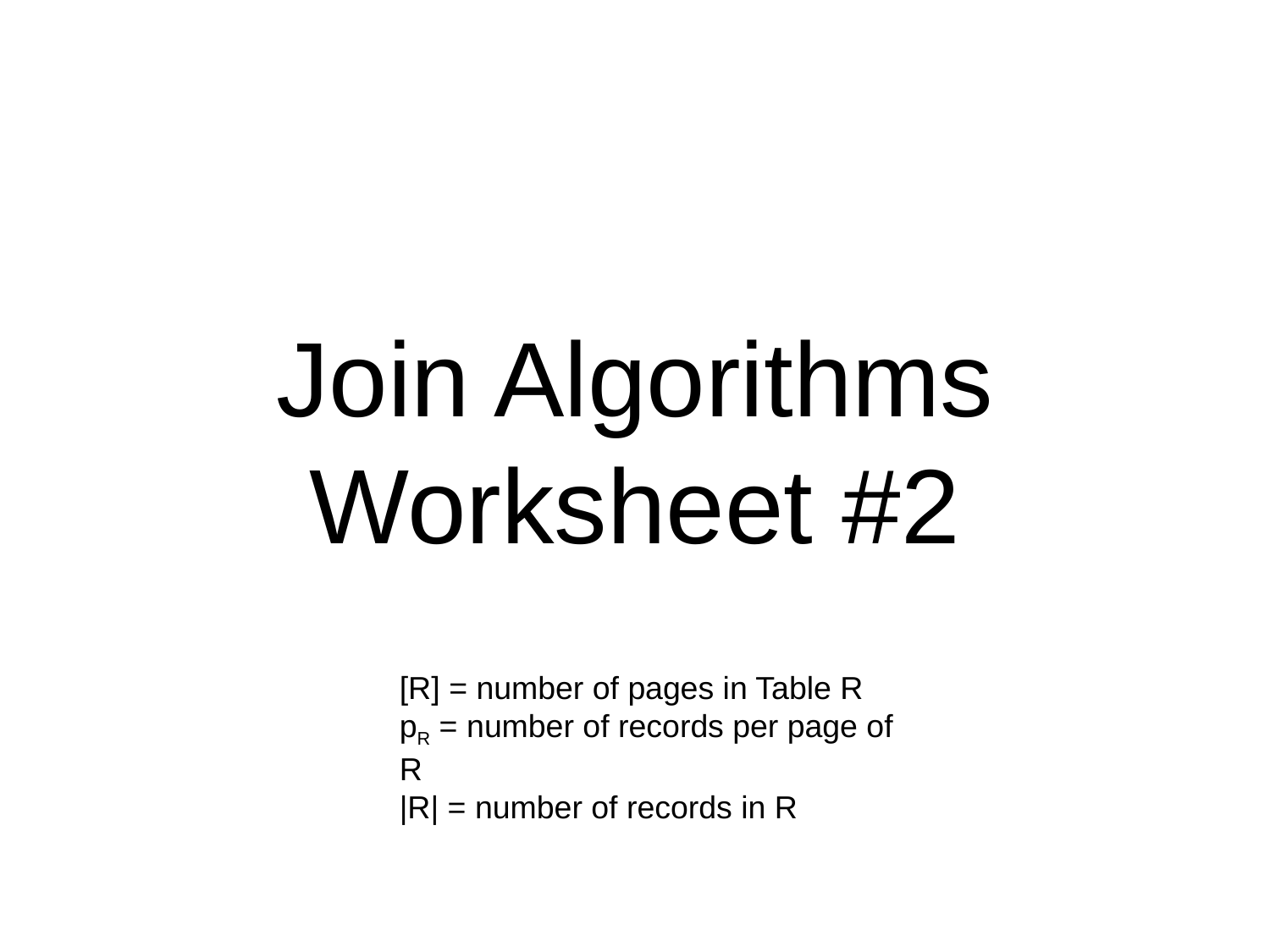

# Join Algorithms Worksheet #2
[R] = number of pages in Table R
pR = number of records per page of R
|R| = number of records in R